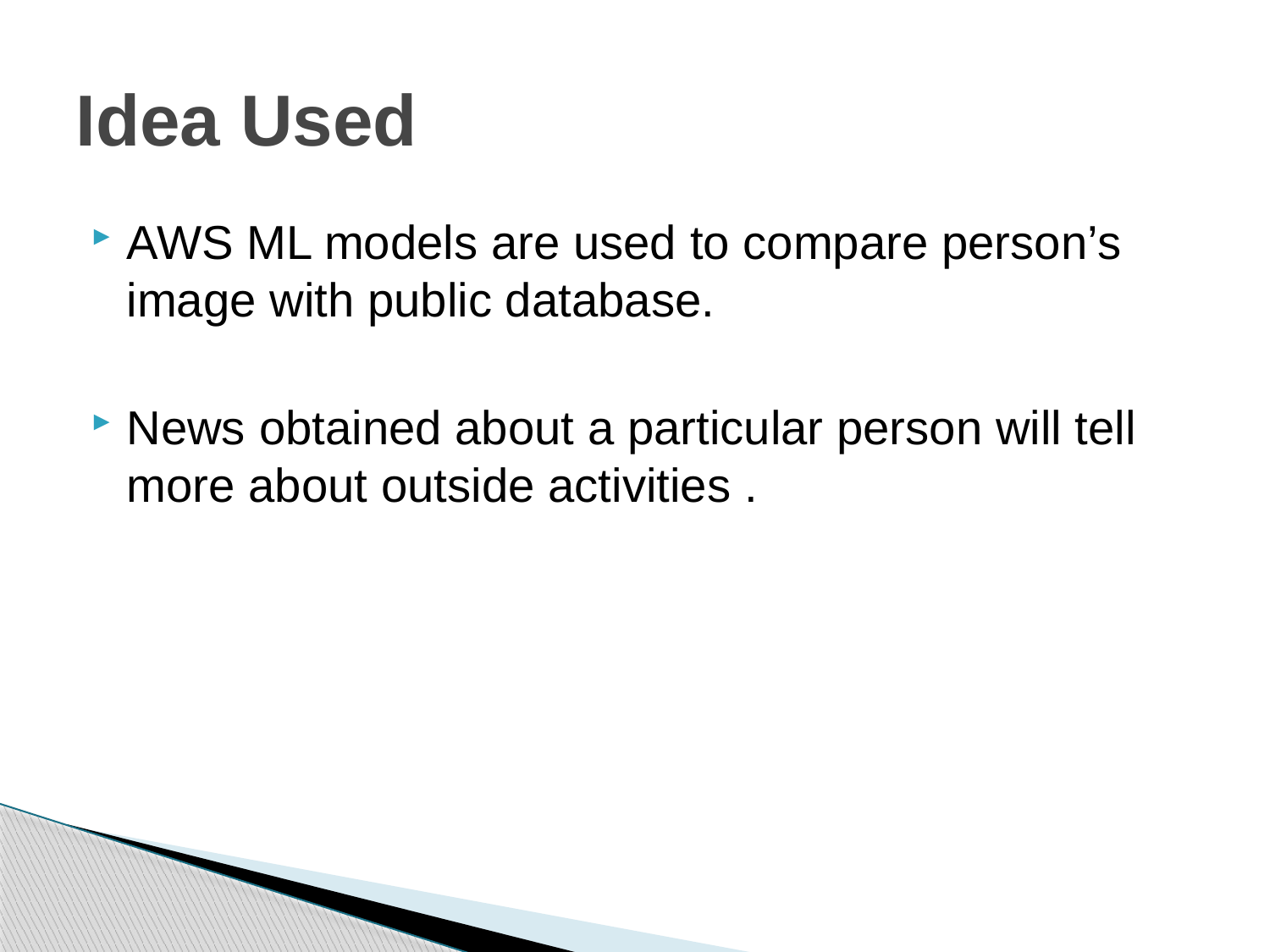

# Idea Used
AWS ML models are used to compare person’s image with public database.

News obtained about a particular person will tell more about outside activities .